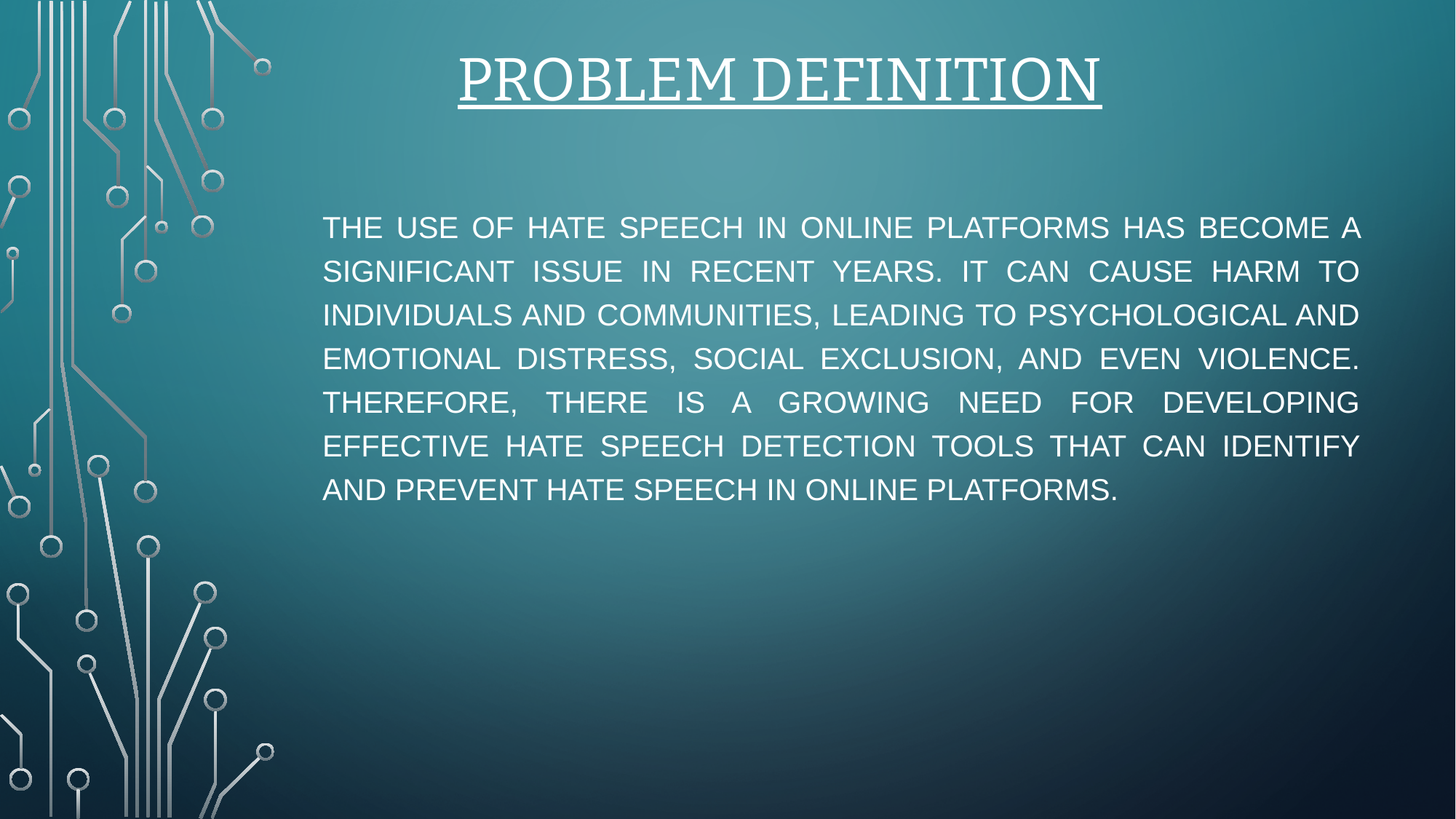

# Problem Definition
The use of hate speech in online platforms has become a significant issue in recent years. It can cause harm to individuals and communities, leading to psychological and emotional distress, social exclusion, and even violence. Therefore, there is a growing need for developing effective hate speech detection tools that can identify and prevent hate speech in online platforms.